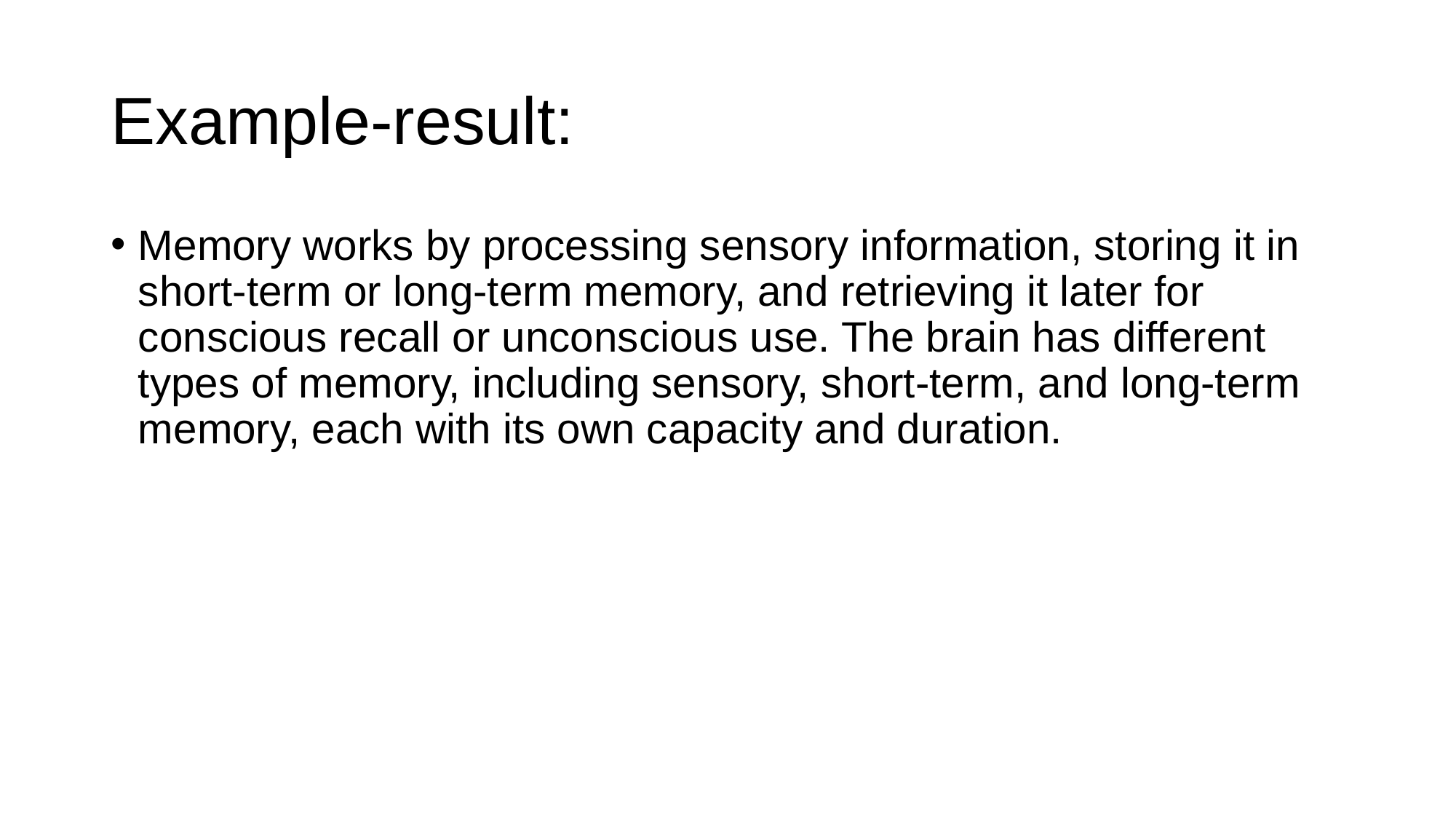

# Example-result:
Memory works by processing sensory information, storing it in short-term or long-term memory, and retrieving it later for conscious recall or unconscious use. The brain has different types of memory, including sensory, short-term, and long-term memory, each with its own capacity and duration.